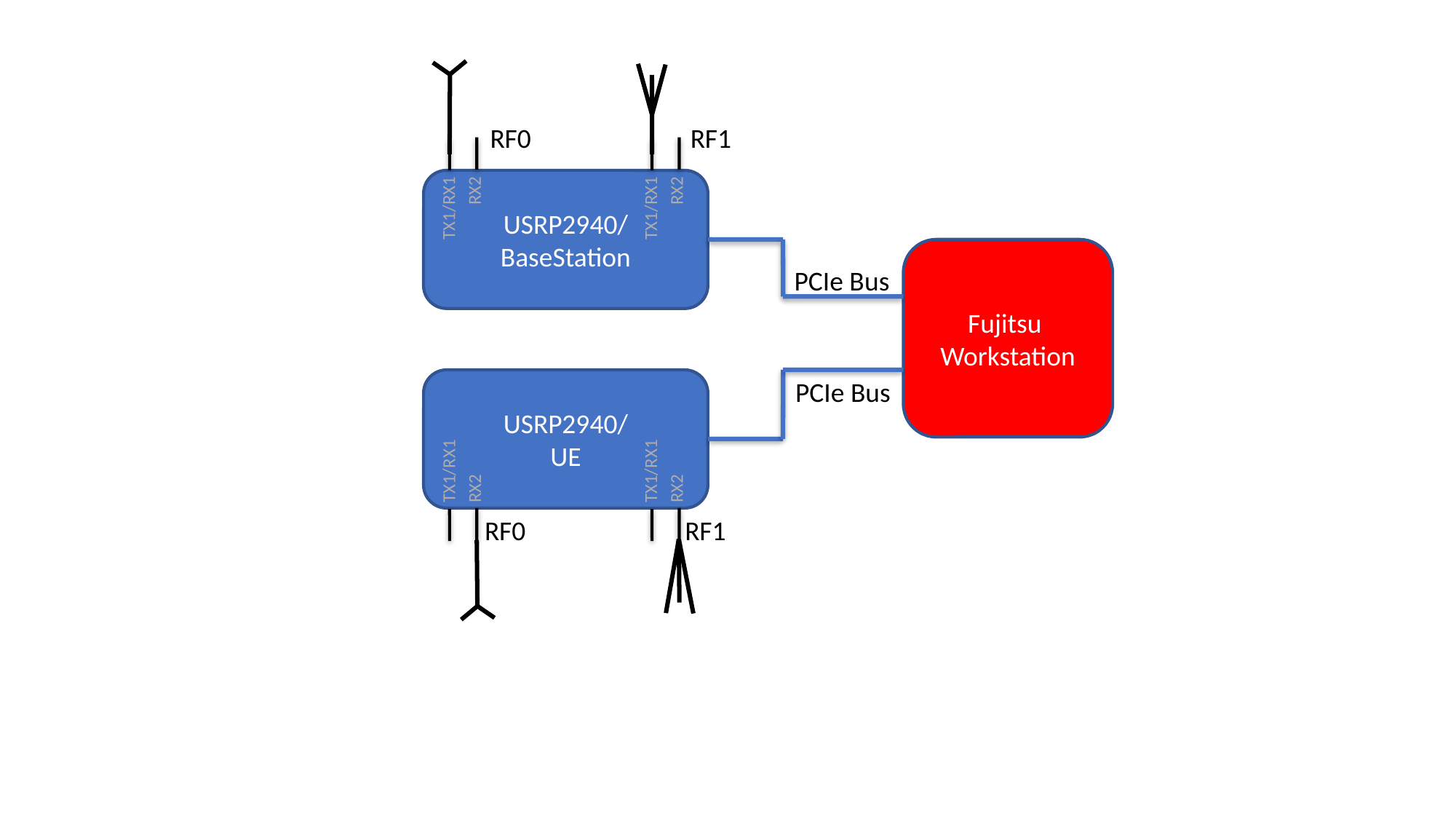

RF0
RF1

USRP2940/ BaseStation
TX1/RX1
RX2
TX1/RX1
RX2

Fujitsu
Workstation
PCIe Bus

USRP2940/
UE
PCIe Bus

TX1/RX1
RX2
TX1/RX1
RX2
RF0

RF1